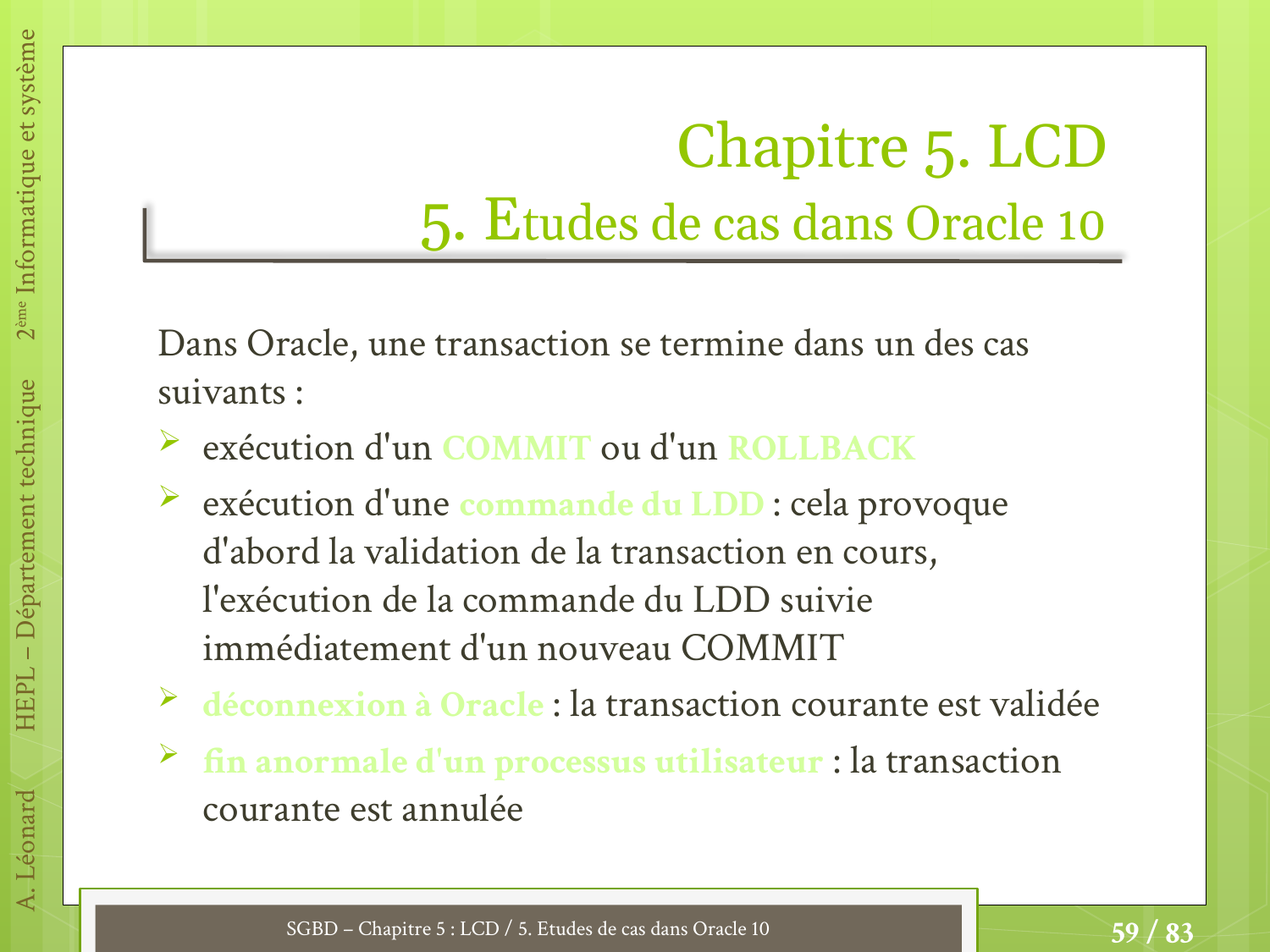

# Chapitre 5. LCD 5. Etudes de cas dans Oracle 10
Dans Oracle, une transaction se termine dans un des cas suivants :
exécution d'un COMMIT ou d'un ROLLBACK
exécution d'une commande du LDD : cela provoque d'abord la validation de la transaction en cours, l'exécution de la commande du LDD suivie immédiatement d'un nouveau COMMIT
déconnexion à Oracle : la transaction courante est validée
fin anormale d'un processus utilisateur : la transaction courante est annulée
SGBD – Chapitre 5 : LCD / 5. Etudes de cas dans Oracle 10